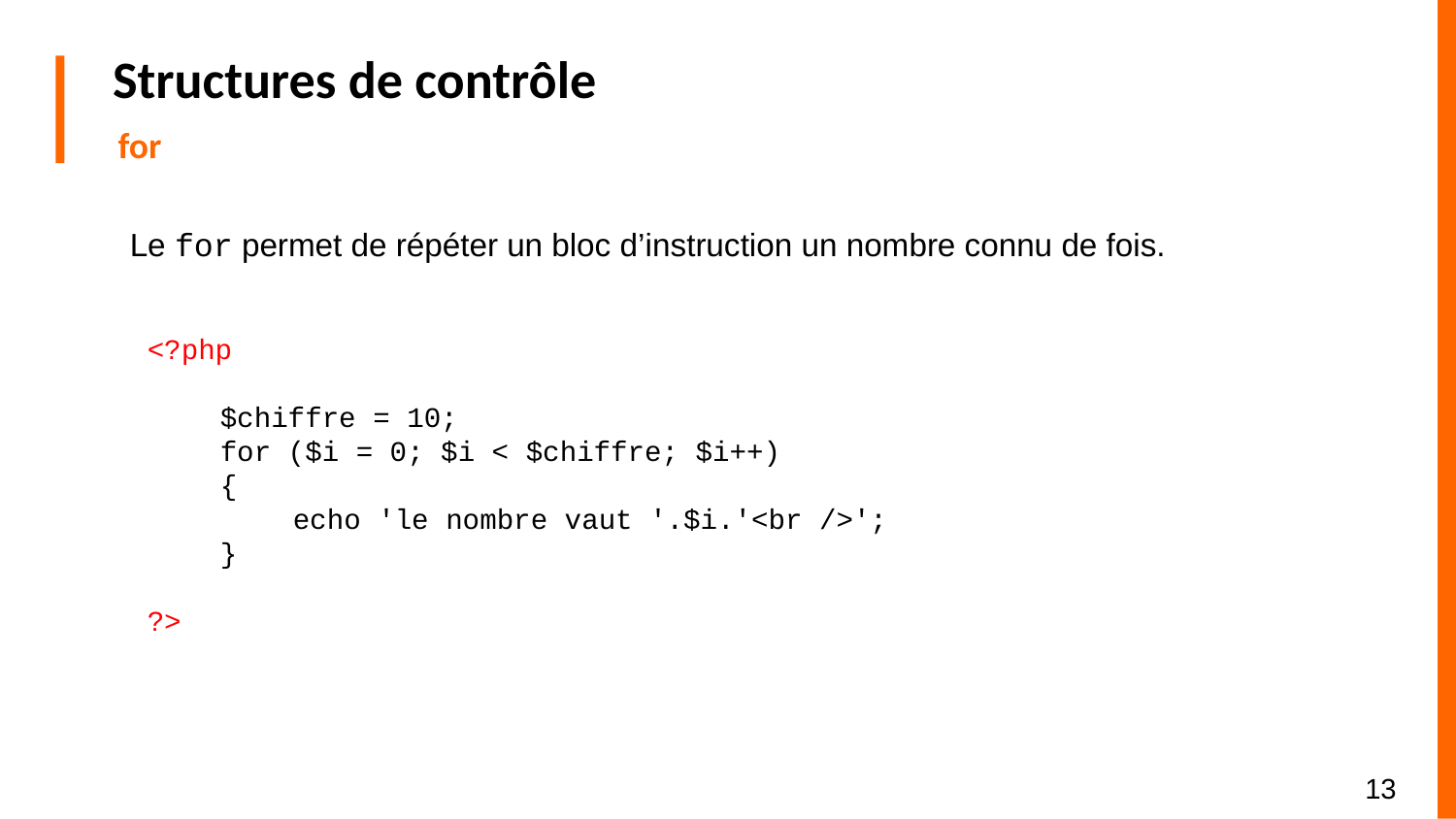

# Structures de contrôle
for
Le for permet de répéter un bloc d’instruction un nombre connu de fois.

<?php

$chiffre = 10;
for ($i = 0; $i < $chiffre; $i++)
{
echo 'le nombre vaut '.$i.'<br />';
}

?>
13